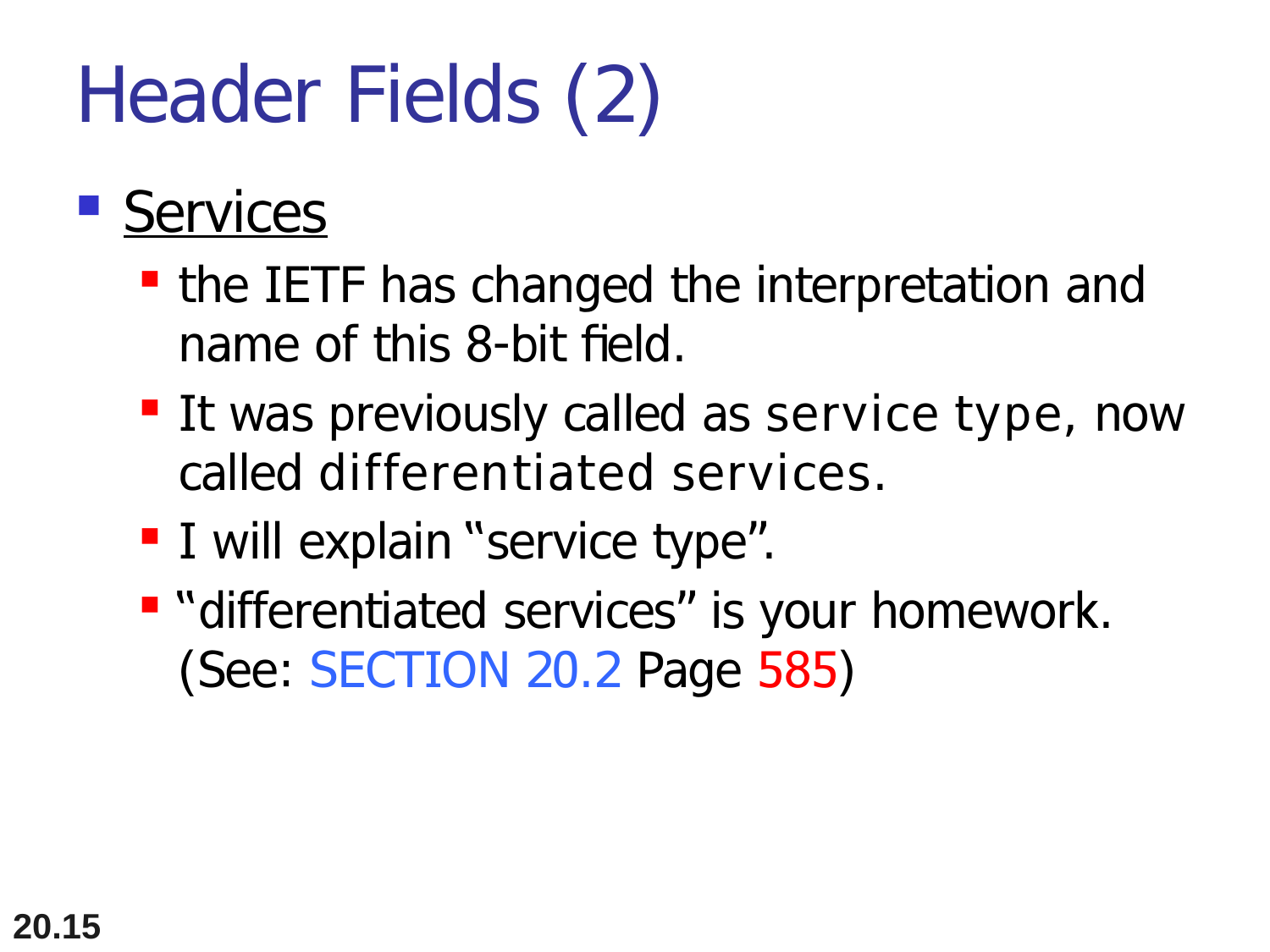

# Header Fields (2)
Services
the IETF has changed the interpretation and name of this 8-bit field.
It was previously called as service type, now called differentiated services.
I will explain “service type”.
“differentiated services” is your homework. (See: SECTION 20.2 Page 585)

20.15